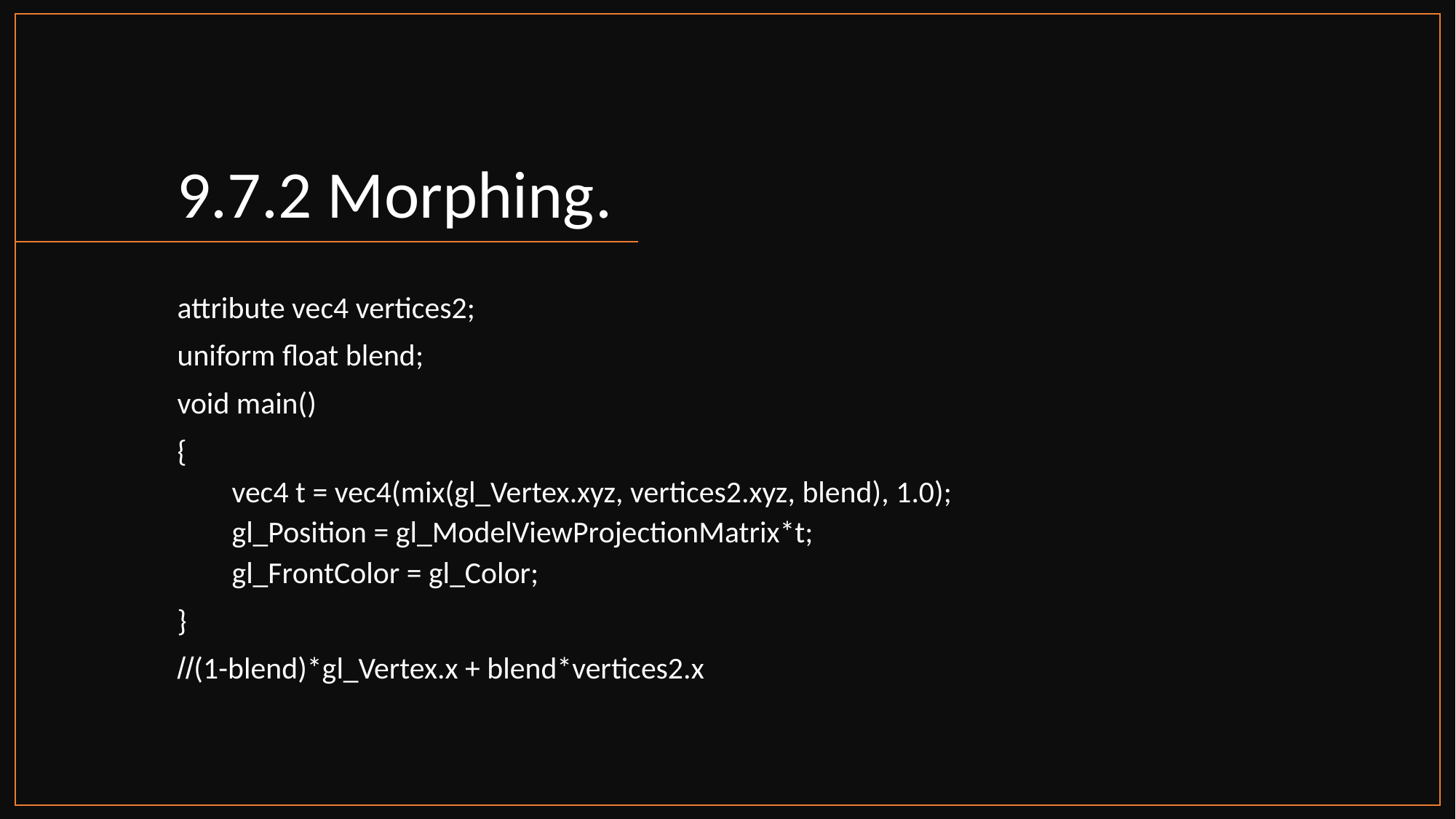

# 9.7.2 Morphing.
attribute vec4 vertices2;
uniform float blend;
void main()
{
vec4 t = vec4(mix(gl_Vertex.xyz, vertices2.xyz, blend), 1.0);
gl_Position = gl_ModelViewProjectionMatrix*t;
gl_FrontColor = gl_Color;
}
//(1-blend)*gl_Vertex.x + blend*vertices2.x